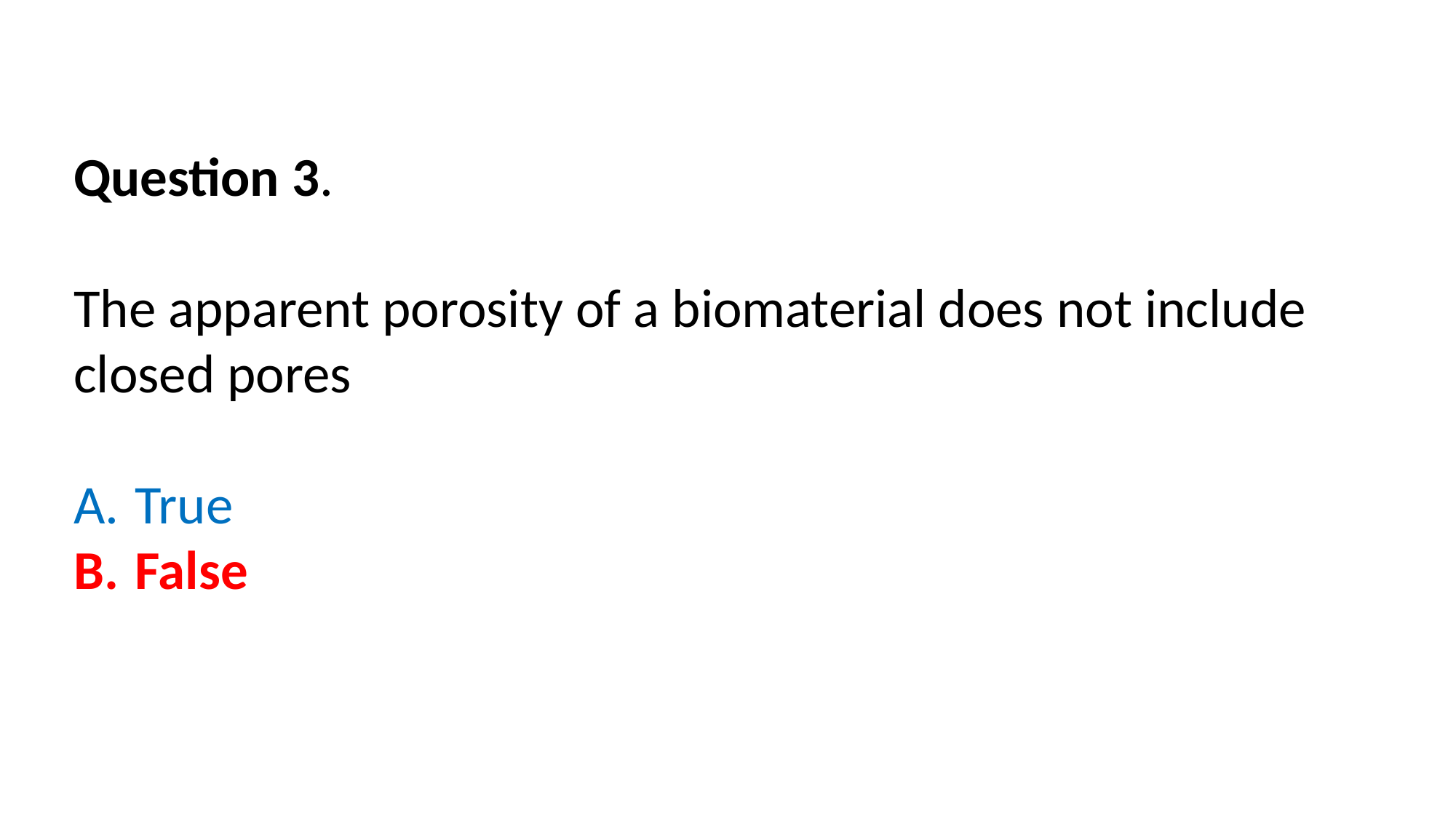

Question 3.

The apparent porosity of a biomaterial does not include closed pores

True
False